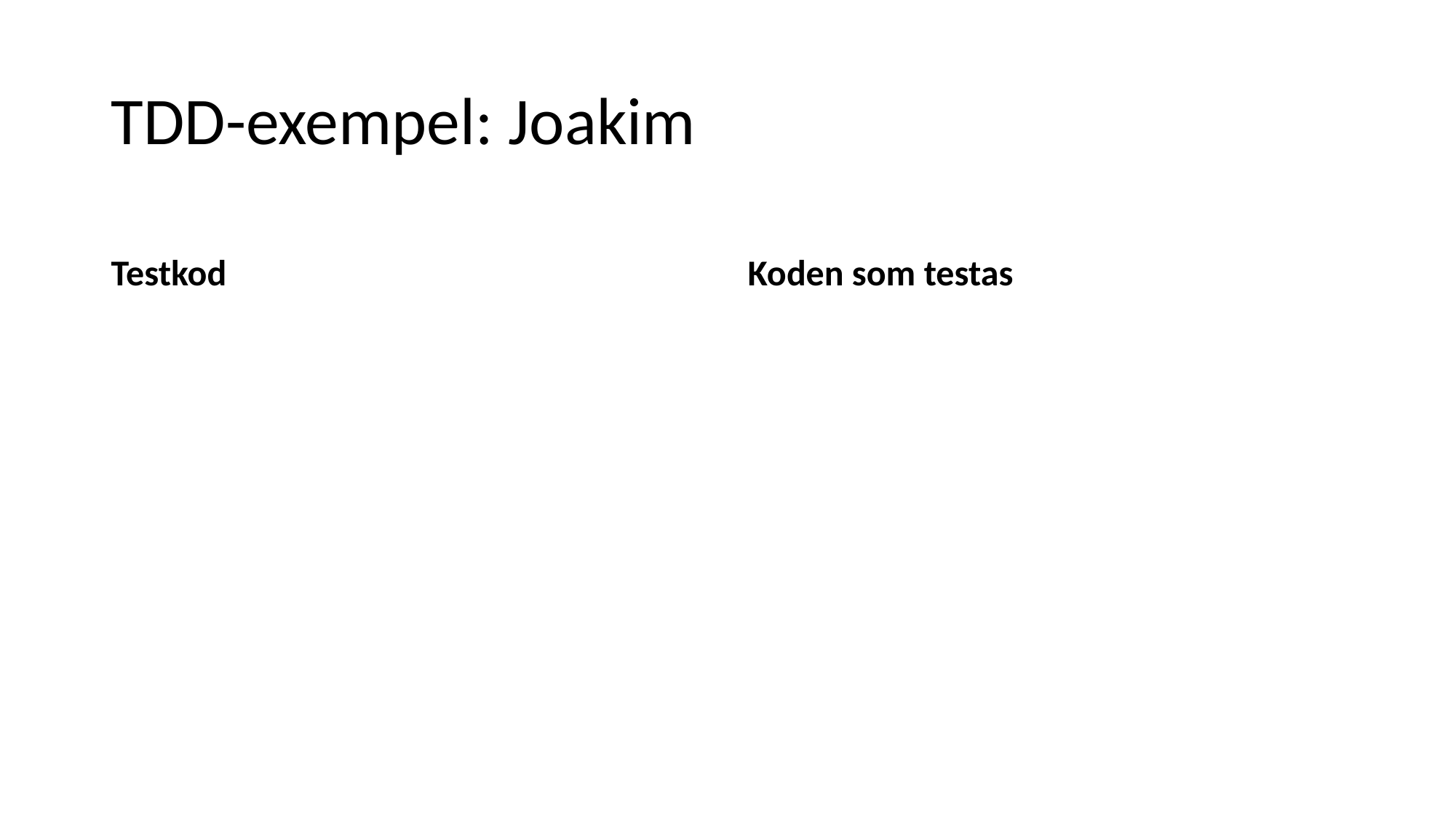

# TDD-exempel: Joakim
Testkod
Koden som testas